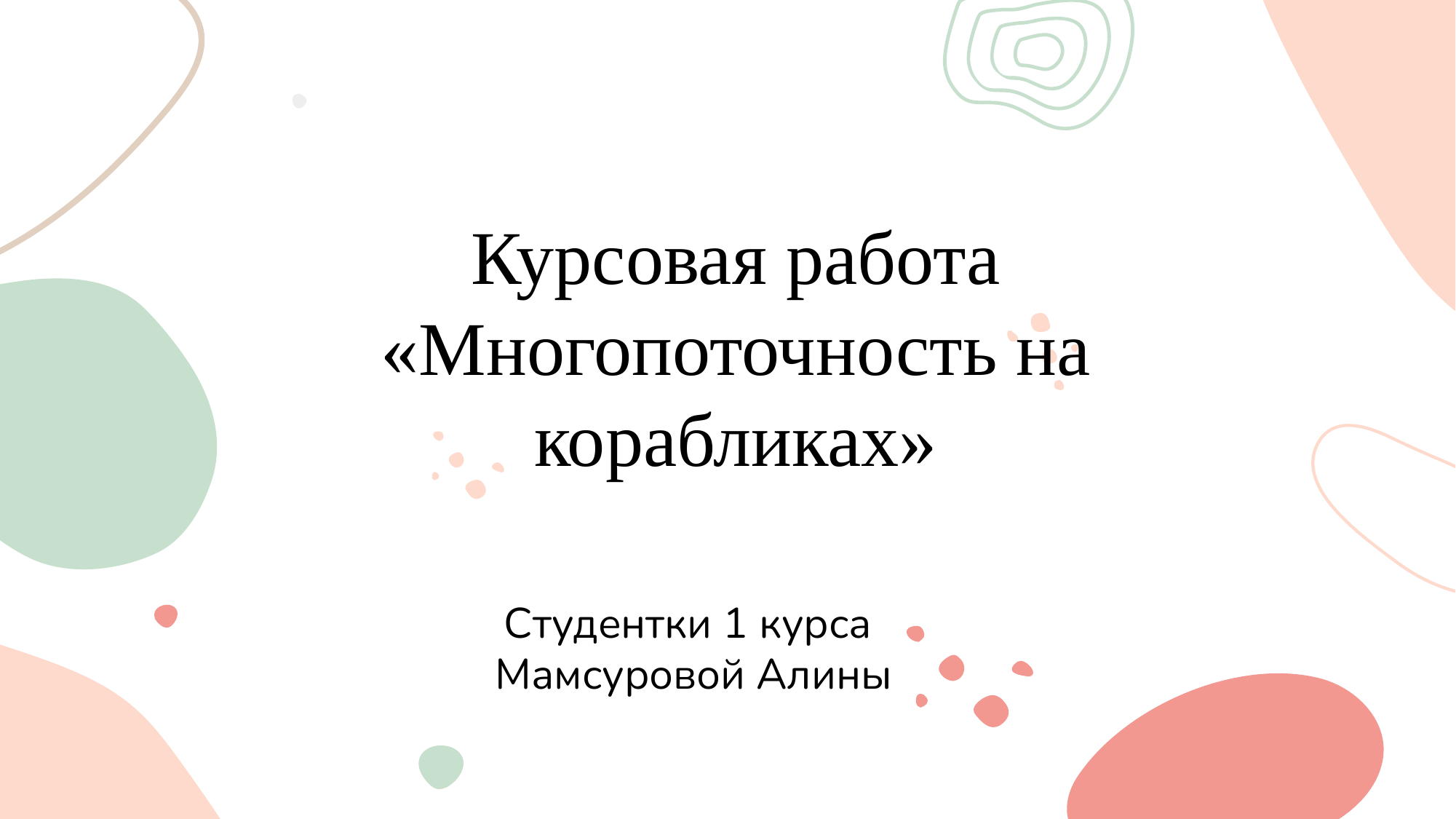

# Курсовая работа «Многопоточность на корабликах»
Студентки 1 курса
Мамсуровой Алины